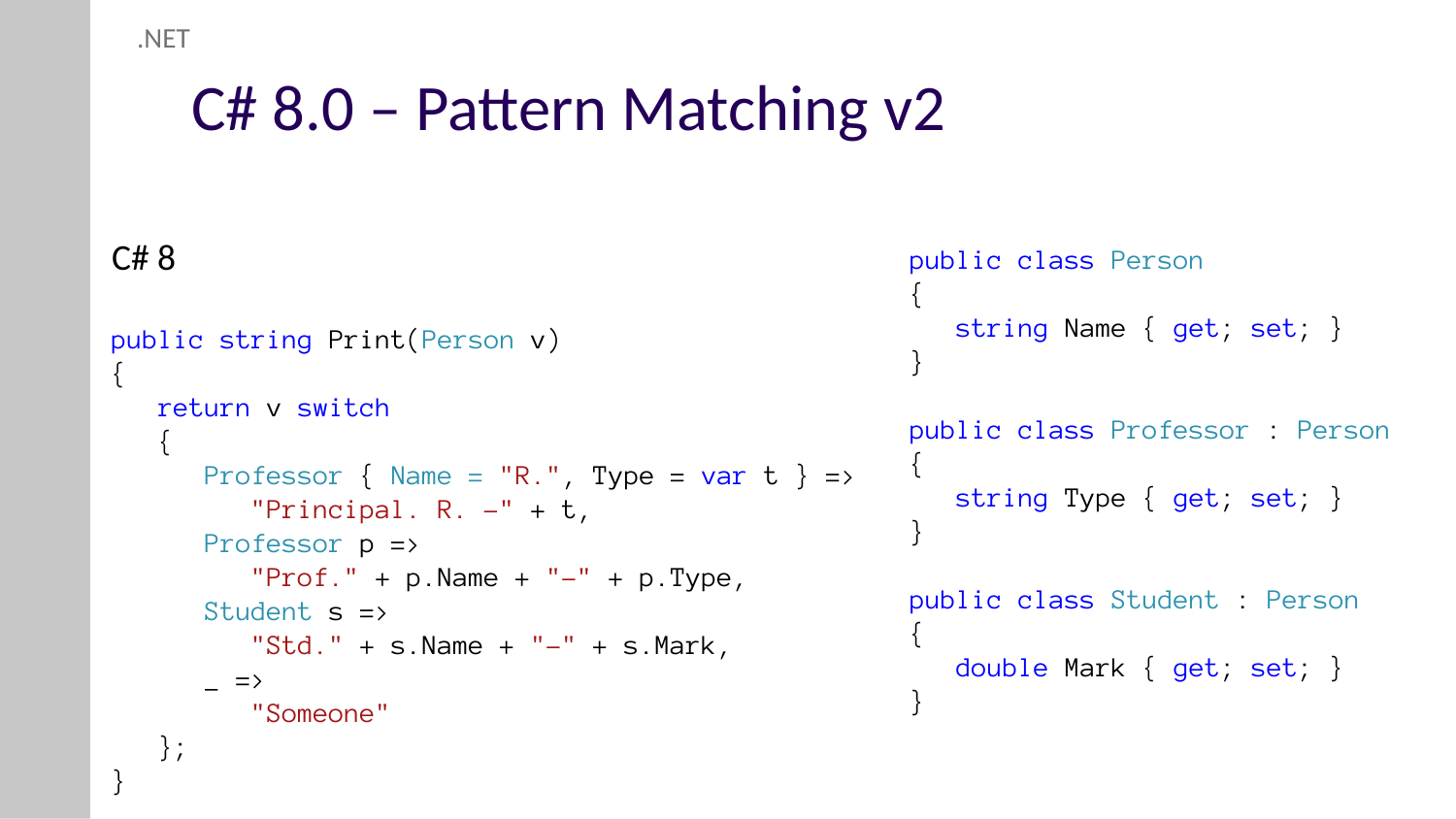

.NET
# C# 8.0 – Pattern Matching v2
C# 8

public string Print(Person v)
{
   return v switch
   {
      Professor { Name = "R.", Type = var t } =>
         "Principal. R. -" + t,
      Professor p =>
         "Prof." + p.Name + "-" + p.Type,
      Student s =>
         "Std." + s.Name + "-" + s.Mark,
      _ =>
         "Someone"
   };
}
public class Person
{
   string Name { get; set; }
}

public class Professor : Person
{
   string Type { get; set; }
}

public class Student : Person
{
   double Mark { get; set; }
}